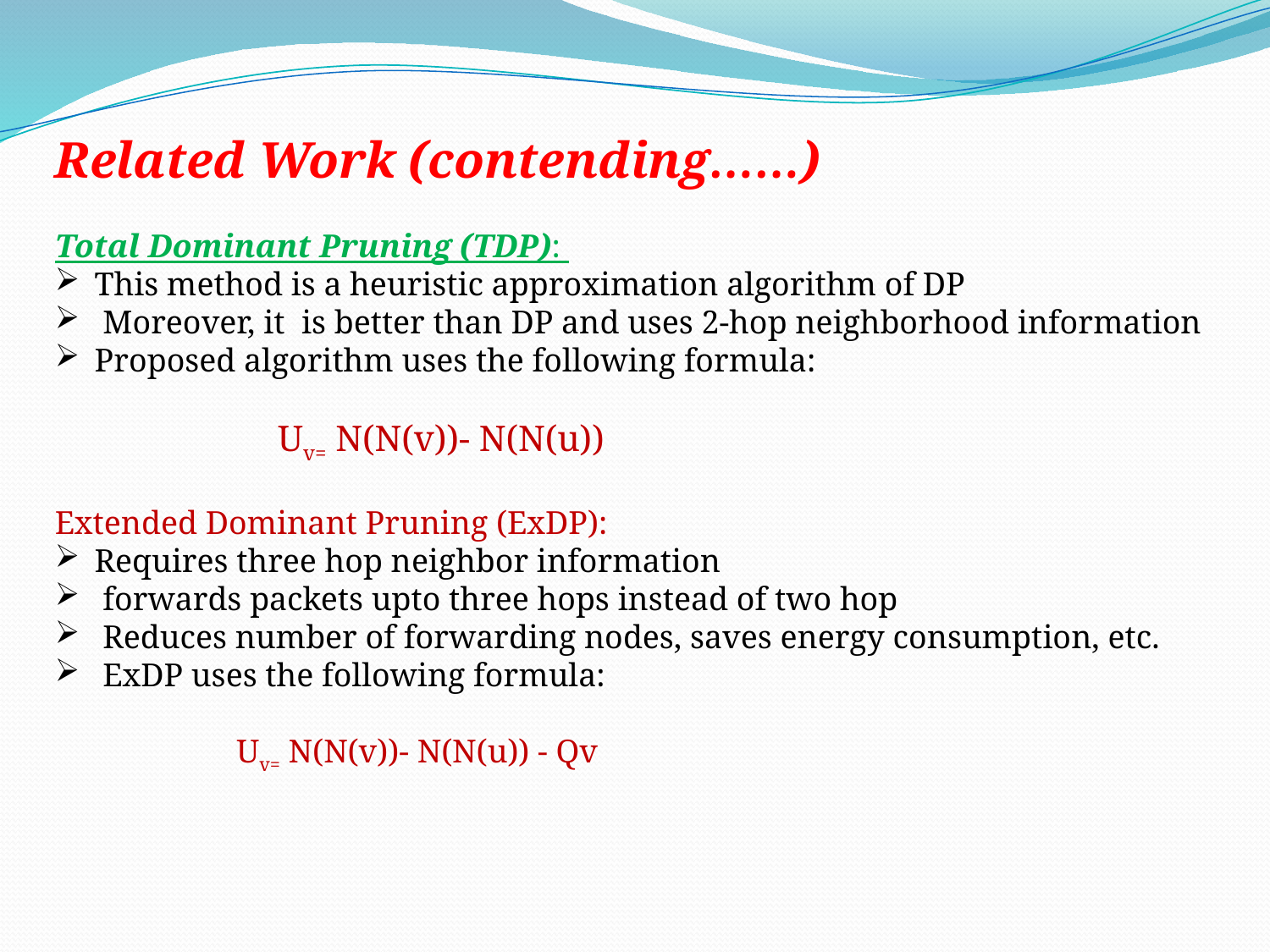

Related Work (contending……)

Total Dominant Pruning (TDP):
This method is a heuristic approximation algorithm of DP
 Moreover, it  is better than DP and uses 2-hop neighborhood information
Proposed algorithm uses the following formula:

                           Uv= N(N(v))- N(N(u))

Extended Dominant Pruning (ExDP):
Requires three hop neighbor information
 forwards packets upto three hops instead of two hop
 Reduces number of forwarding nodes, saves energy consumption, etc.
 ExDP uses the following formula:

                      Uv= N(N(v))- N(N(u)) - Qv